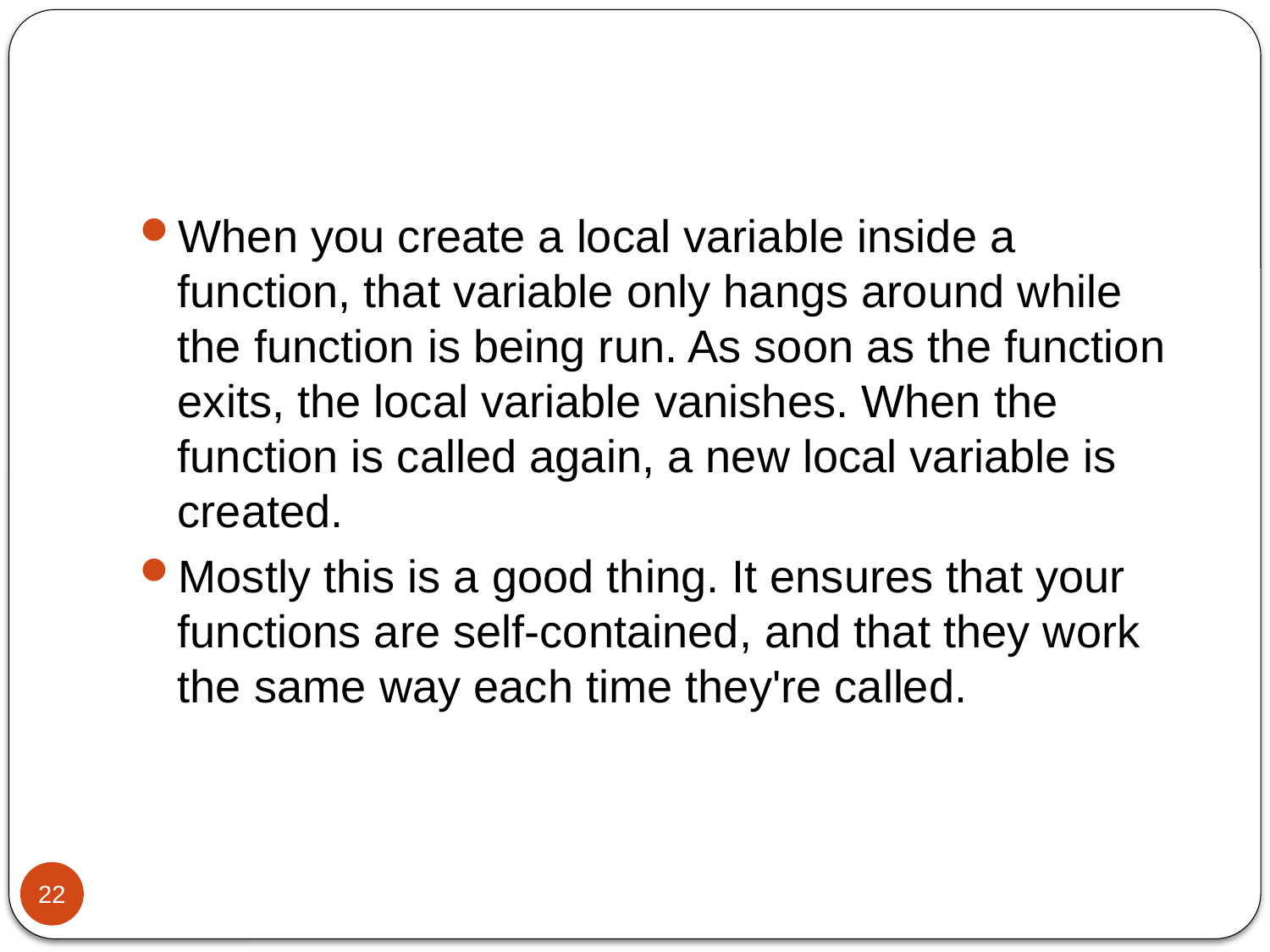

#
When you create a local variable inside a function, that variable only hangs around while the function is being run. As soon as the function exits, the local variable vanishes. When the function is called again, a new local variable is created.
Mostly this is a good thing. It ensures that your functions are self-contained, and that they work the same way each time they're called.

22